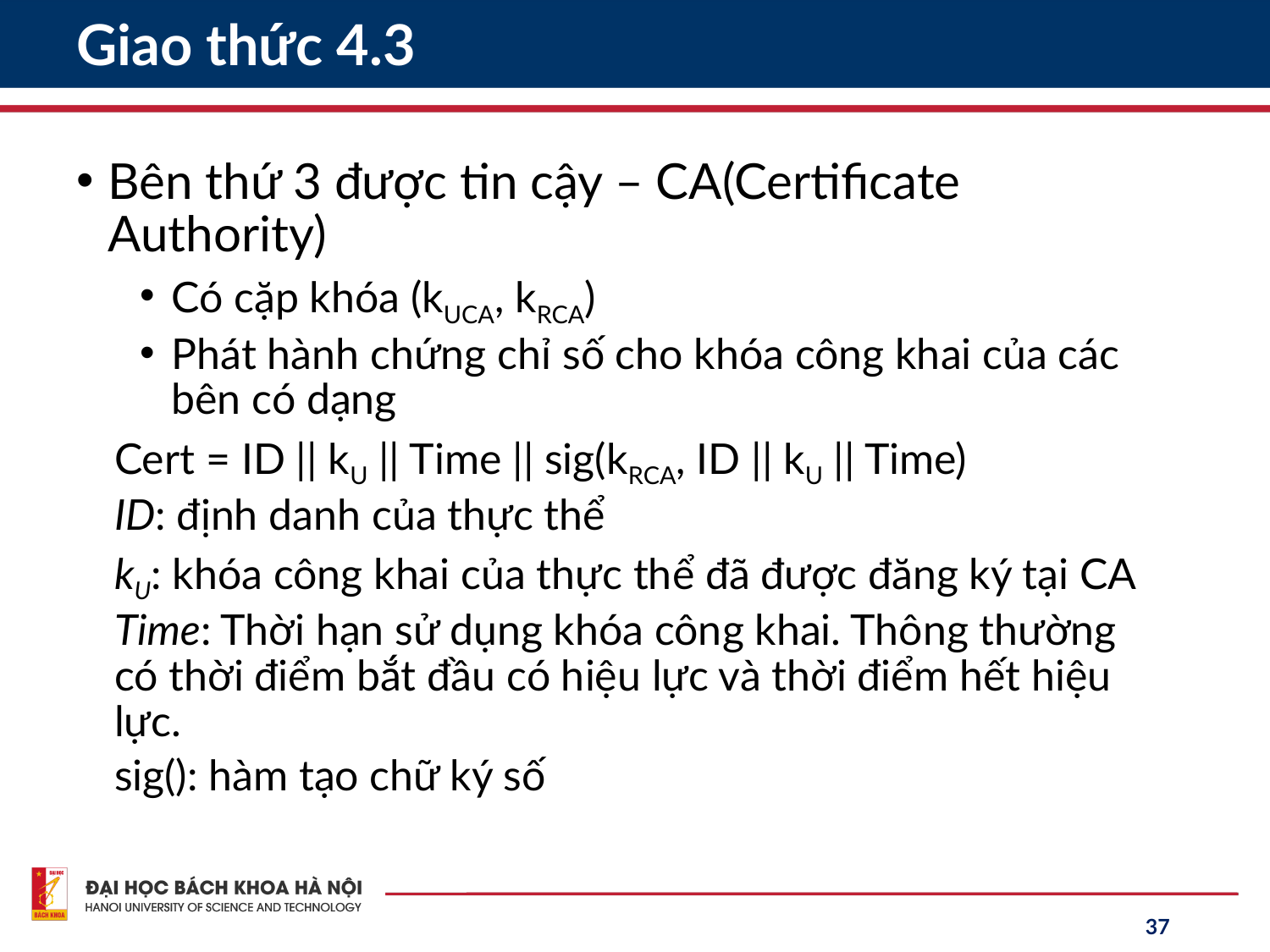

# Giao thức 4.3
Bên thứ 3 được tin cậy – CA(Certificate Authority)
Có cặp khóa (kUCA, kRCA)
Phát hành chứng chỉ số cho khóa công khai của các bên có dạng
Cert = ID || kU || Time || sig(kRCA, ID || kU || Time)
ID: định danh của thực thể
kU: khóa công khai của thực thể đã được đăng ký tại CA
Time: Thời hạn sử dụng khóa công khai. Thông thường có thời điểm bắt đầu có hiệu lực và thời điểm hết hiệu lực.
sig(): hàm tạo chữ ký số

37